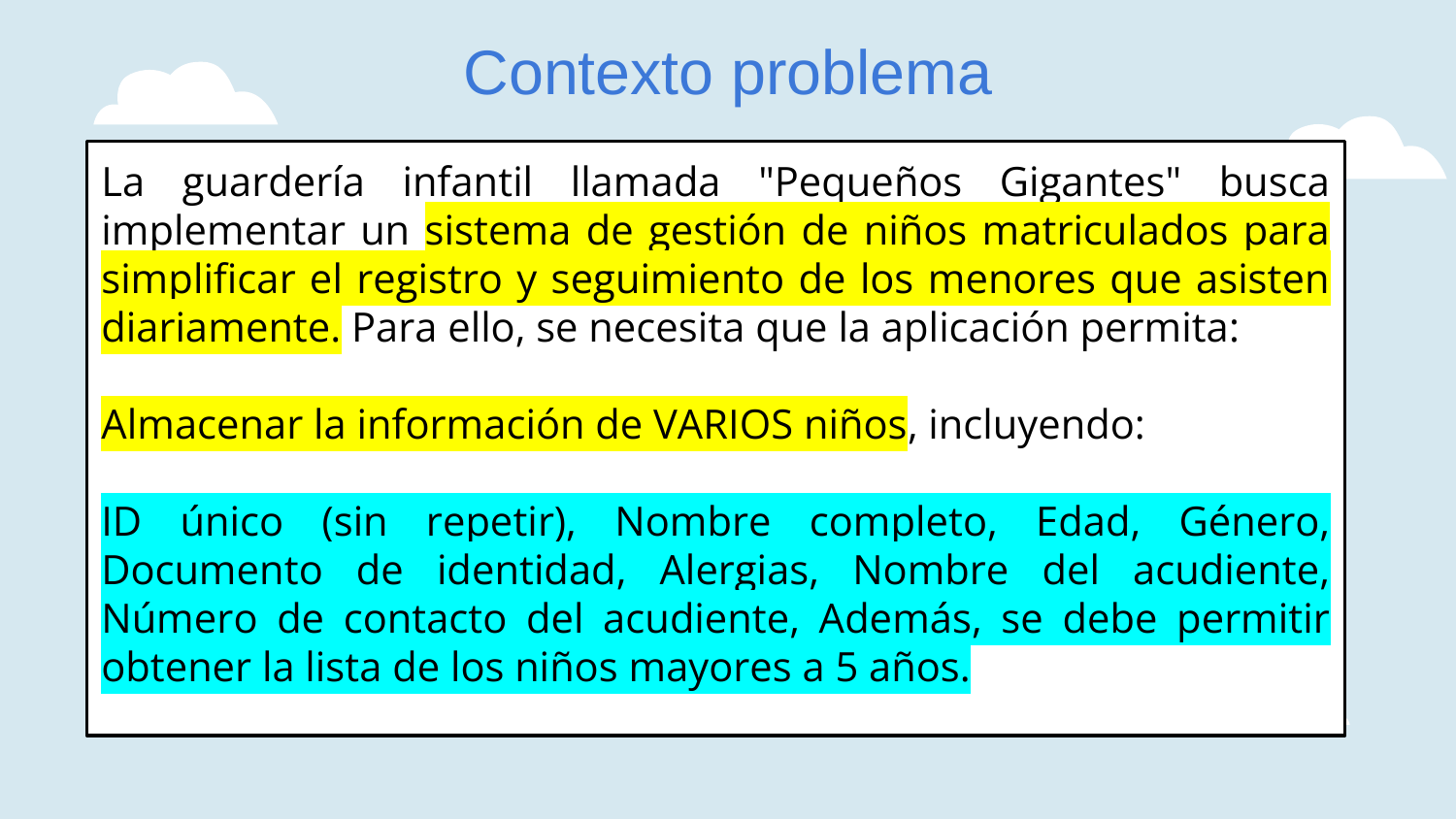

# Contexto problema
La guardería infantil llamada "Pequeños Gigantes" busca implementar un sistema de gestión de niños matriculados para simplificar el registro y seguimiento de los menores que asisten diariamente. Para ello, se necesita que la aplicación permita:

Almacenar la información de VARIOS niños, incluyendo:

ID único (sin repetir), Nombre completo, Edad, Género, Documento de identidad, Alergias, Nombre del acudiente, Número de contacto del acudiente, Además, se debe permitir obtener la lista de los niños mayores a 5 años.